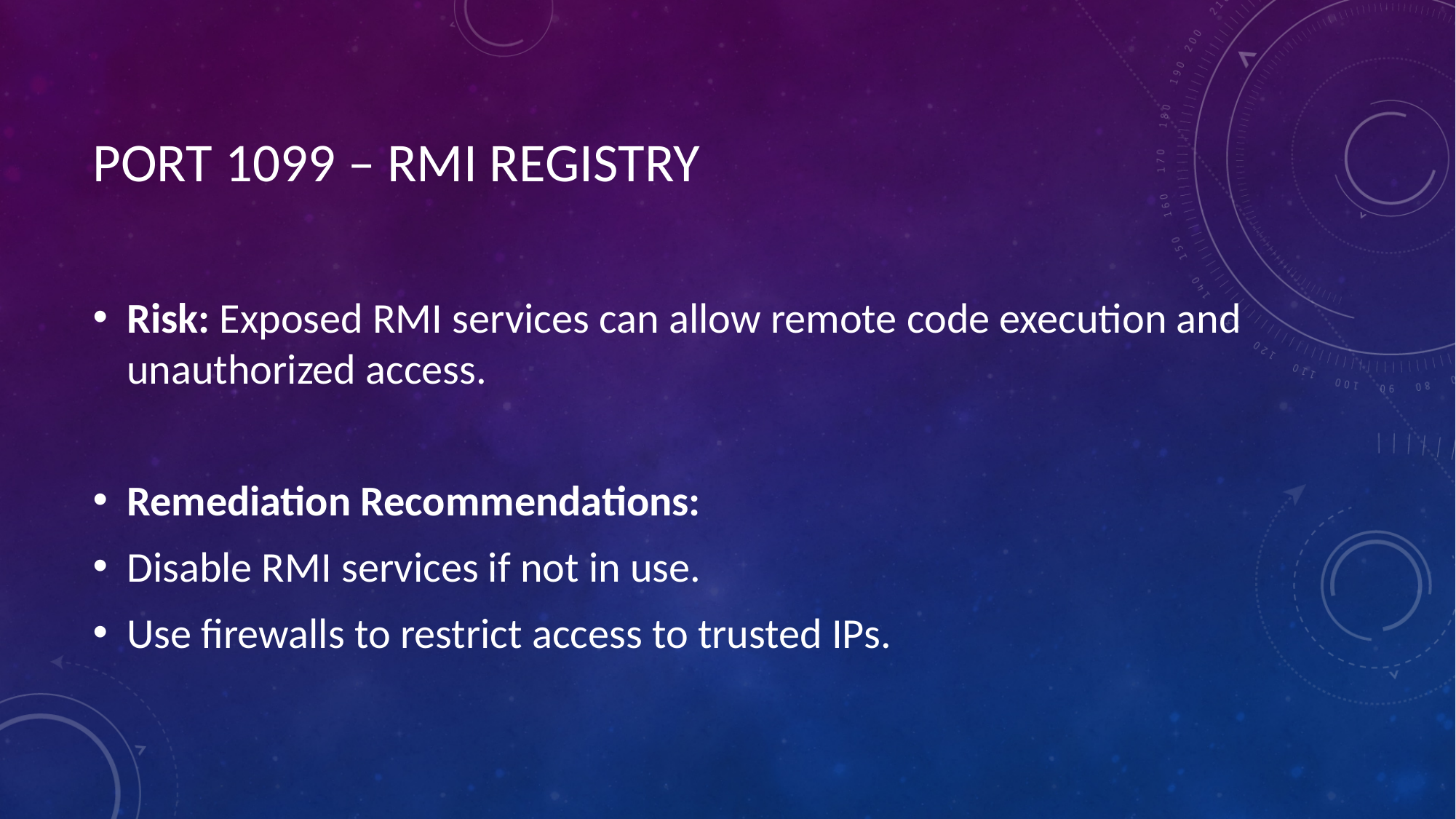

# Port 1099 – RMI Registry
Risk: Exposed RMI services can allow remote code execution and unauthorized access.

Remediation Recommendations:
Disable RMI services if not in use.
Use firewalls to restrict access to trusted IPs.